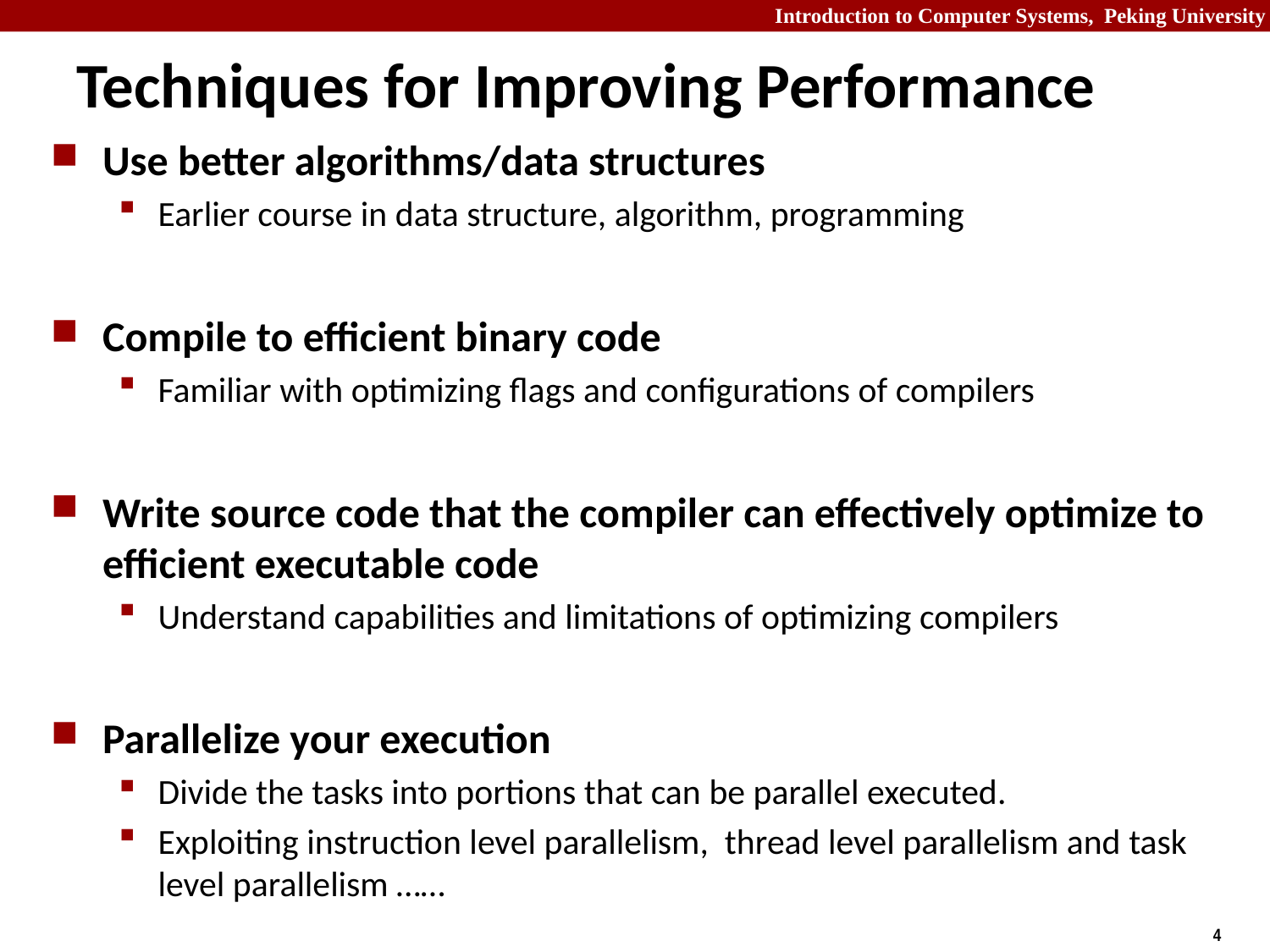

# Techniques for Improving Performance
Use better algorithms/data structures
Earlier course in data structure, algorithm, programming

Compile to efficient binary code
Familiar with optimizing flags and configurations of compilers

Write source code that the compiler can effectively optimize to efficient executable code
Understand capabilities and limitations of optimizing compilers

Parallelize your execution
Divide the tasks into portions that can be parallel executed.
Exploiting instruction level parallelism,  thread level parallelism and task level parallelism ……